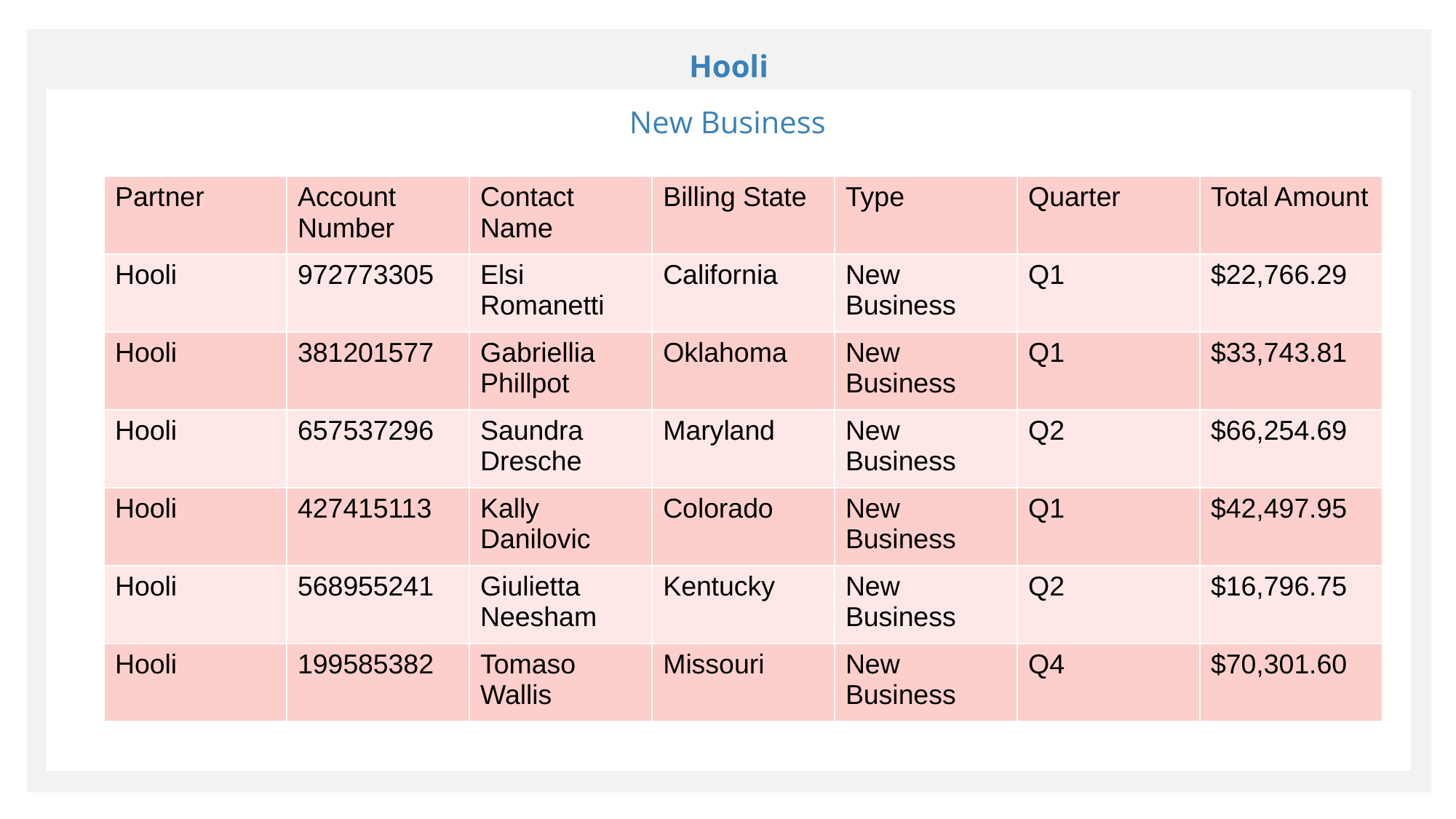

Hooli

New Business
| Partner | Account Number | Contact Name | Billing State | Type | Quarter | Total Amount |
| --- | --- | --- | --- | --- | --- | --- |
| Hooli | 972773305 | Elsi Romanetti | California | New Business | Q1 | $22,766.29 |
| Hooli | 381201577 | Gabriellia Phillpot | Oklahoma | New Business | Q1 | $33,743.81 |
| Hooli | 657537296 | Saundra Dresche | Maryland | New Business | Q2 | $66,254.69 |
| Hooli | 427415113 | Kally Danilovic | Colorado | New Business | Q1 | $42,497.95 |
| Hooli | 568955241 | Giulietta Neesham | Kentucky | New Business | Q2 | $16,796.75 |
| Hooli | 199585382 | Tomaso Wallis | Missouri | New Business | Q4 | $70,301.60 |